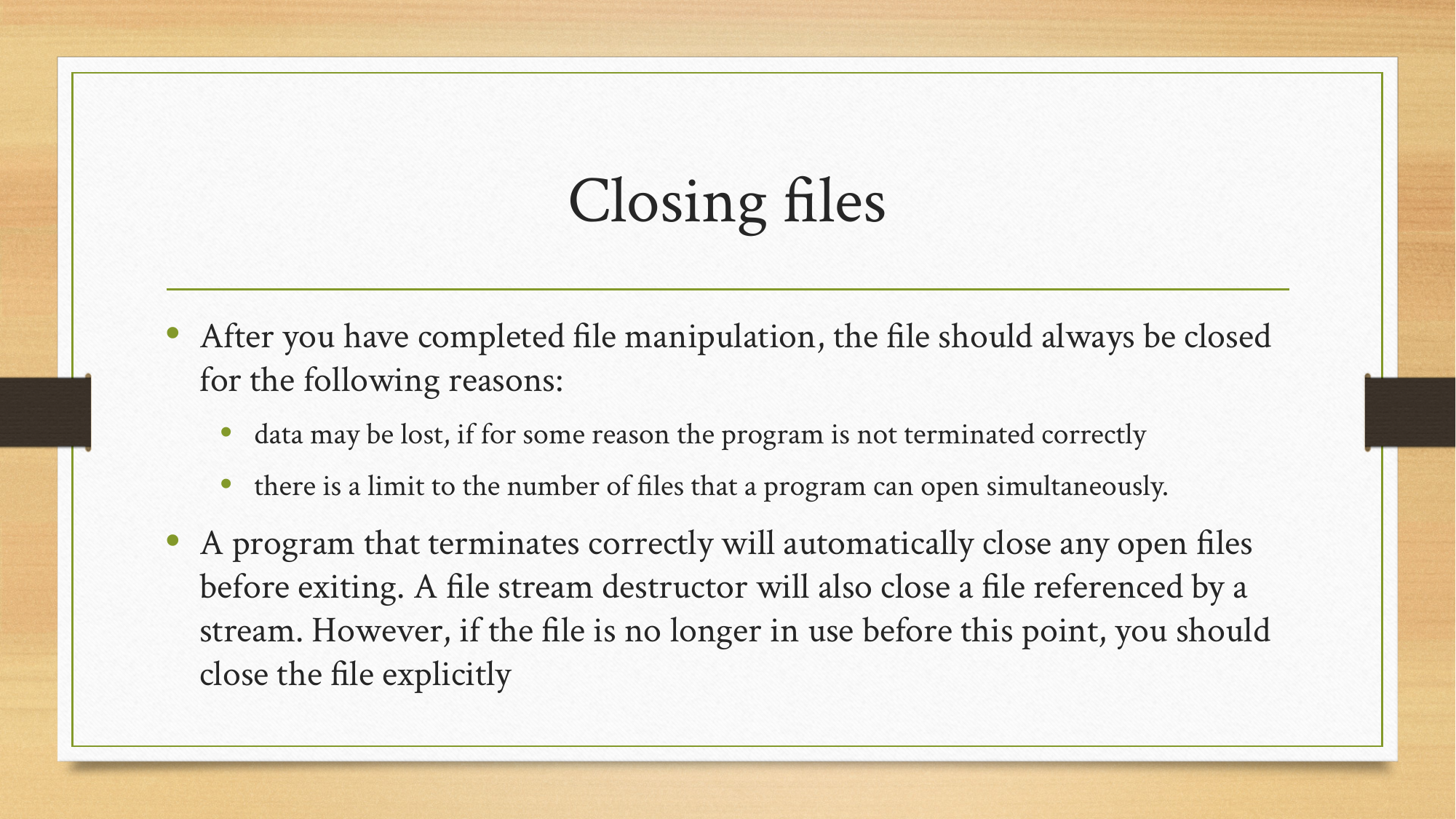

# Closing files
After you have completed file manipulation, the file should always be closed for the following reasons:
data may be lost, if for some reason the program is not terminated correctly
there is a limit to the number of files that a program can open simultaneously.
A program that terminates correctly will automatically close any open files before exiting. A file stream destructor will also close a file referenced by a stream. However, if the file is no longer in use before this point, you should close the file explicitly